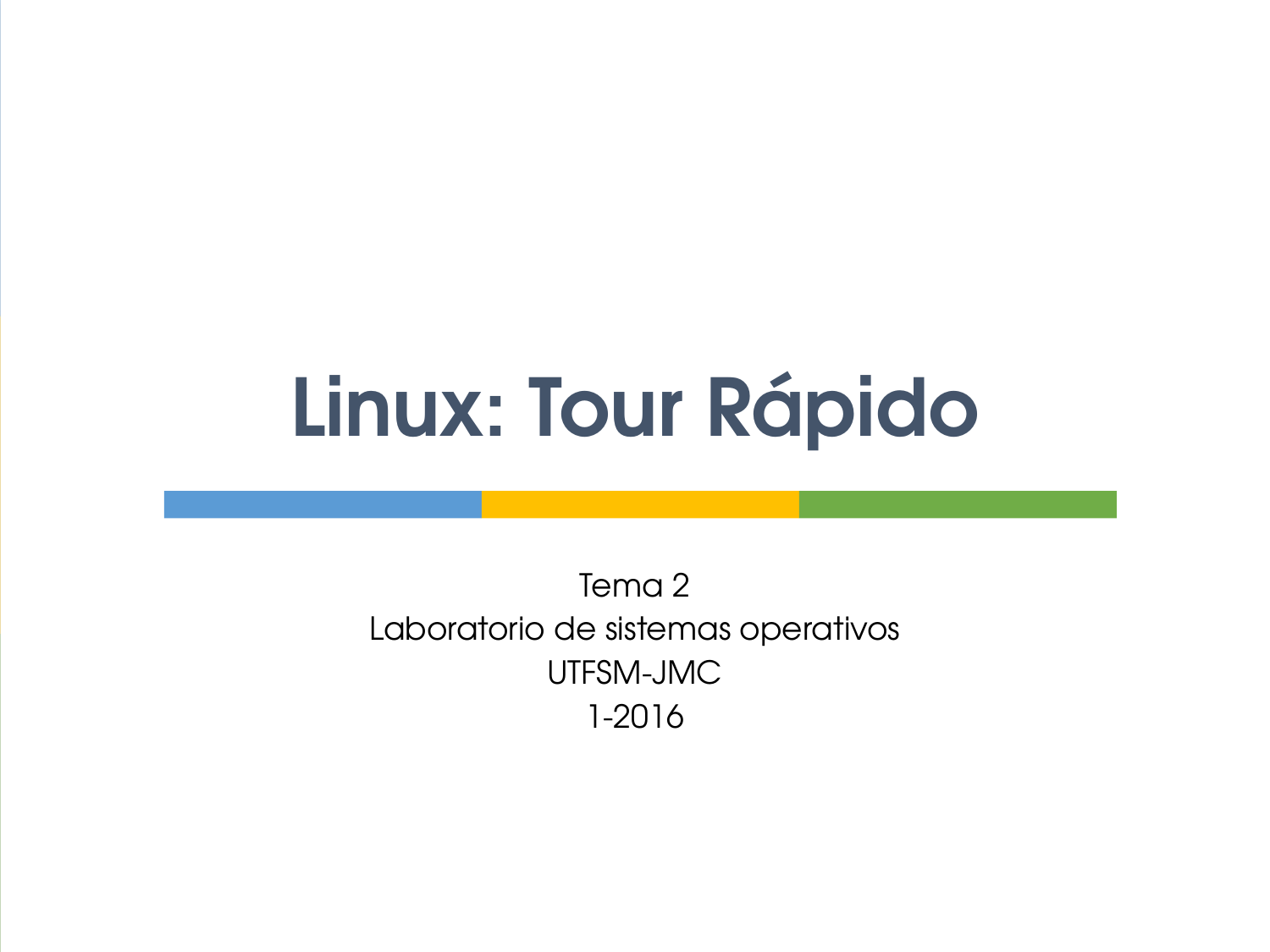

# Linux: Tour Rápido
Tema 2
Laboratorio de sistemas operativos
UTFSM-JMC
1-2016